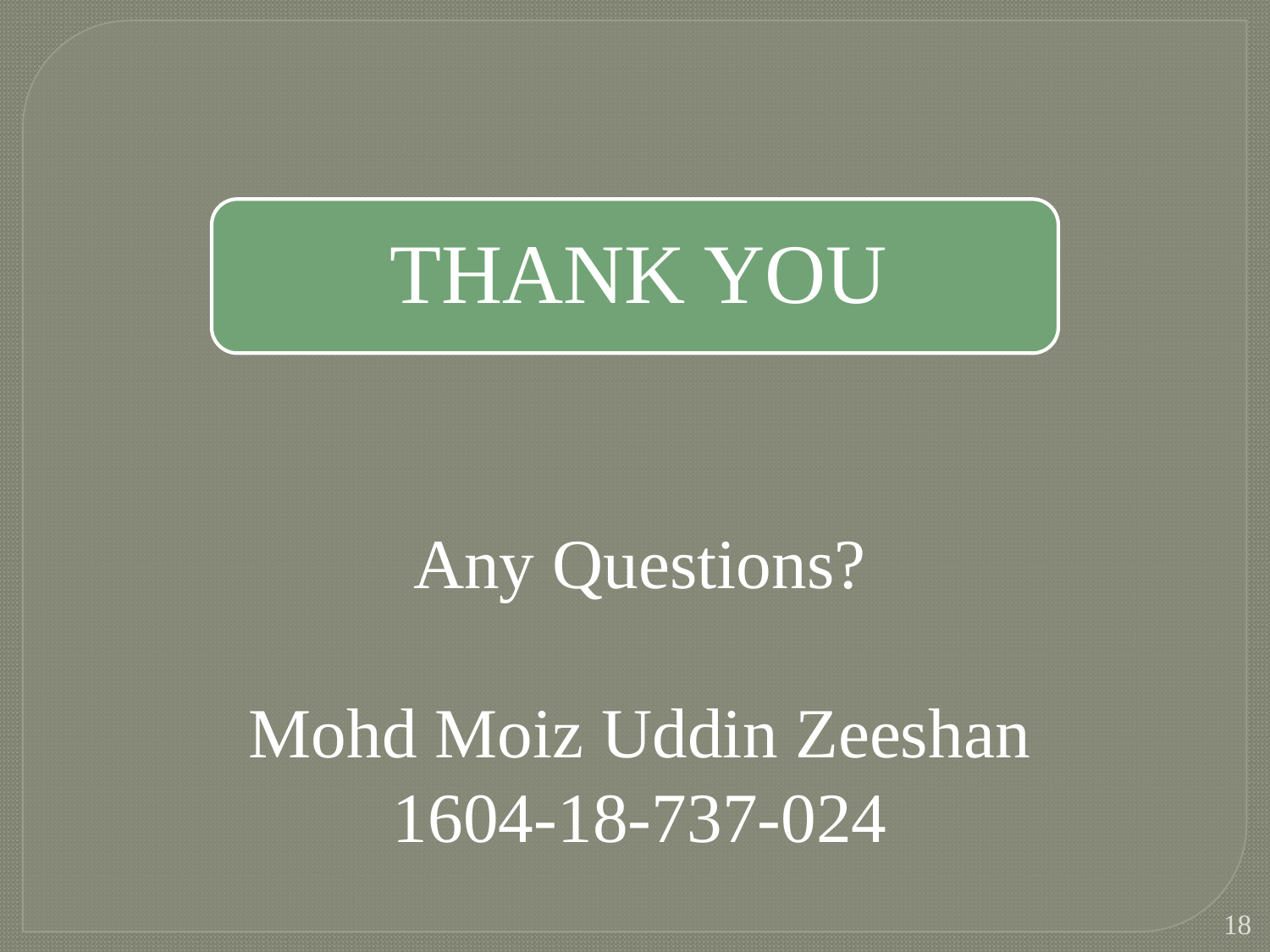

THANK YOU

Any Questions?

Mohd Moiz Uddin Zeeshan
1604-18-737-024
18